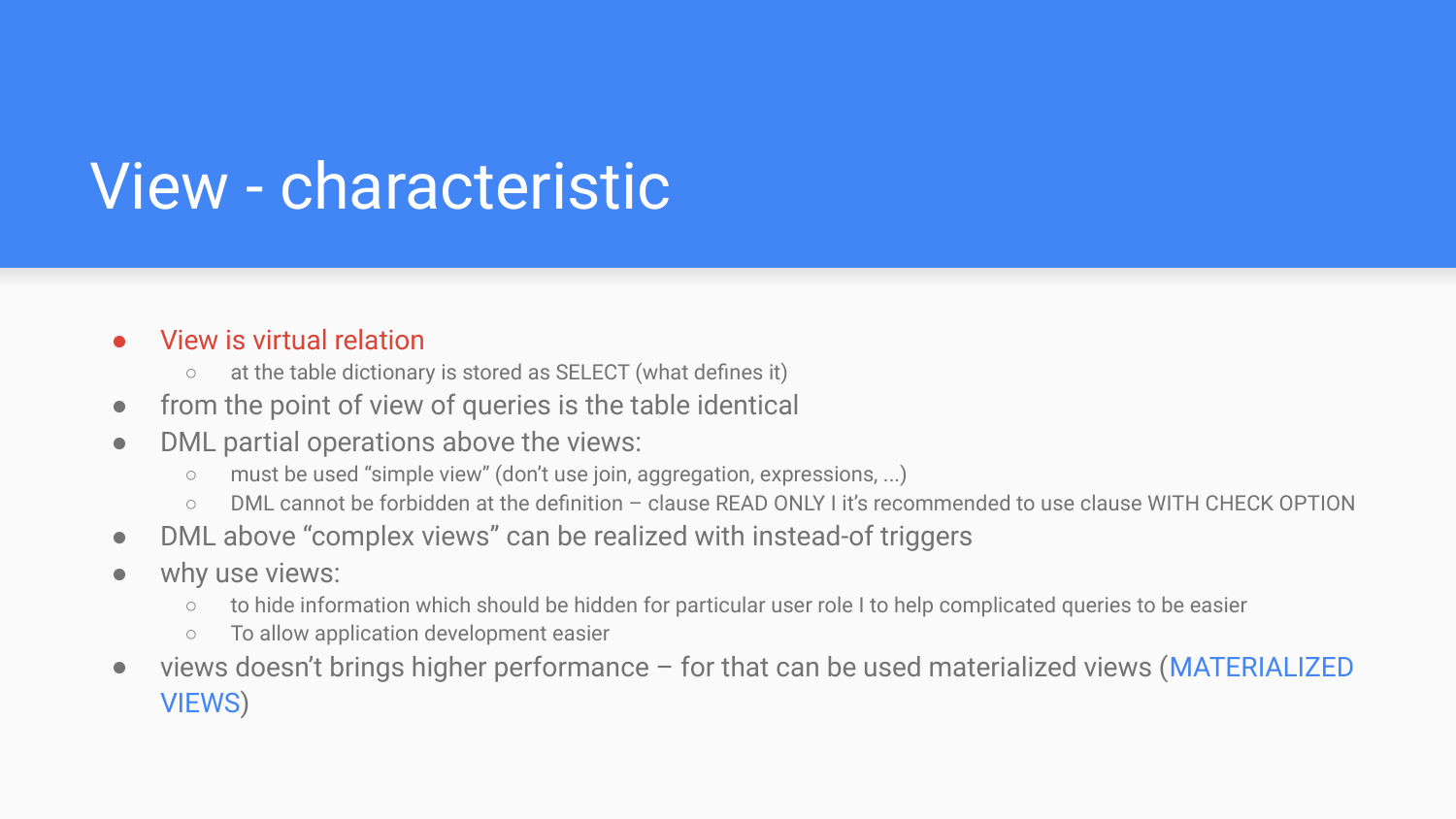

# View - characteristic
View is virtual relation
at the table dictionary is stored as SELECT (what defines it)
from the point of view of queries is the table identical
DML partial operations above the views:
must be used “simple view” (don’t use join, aggregation, expressions, ...)
DML cannot be forbidden at the definition – clause READ ONLY I it’s recommended to use clause WITH CHECK OPTION
DML above “complex views” can be realized with instead-of triggers
why use views:
to hide information which should be hidden for particular user role I to help complicated queries to be easier
To allow application development easier
views doesn’t brings higher performance – for that can be used materialized views (MATERIALIZED VIEWS)